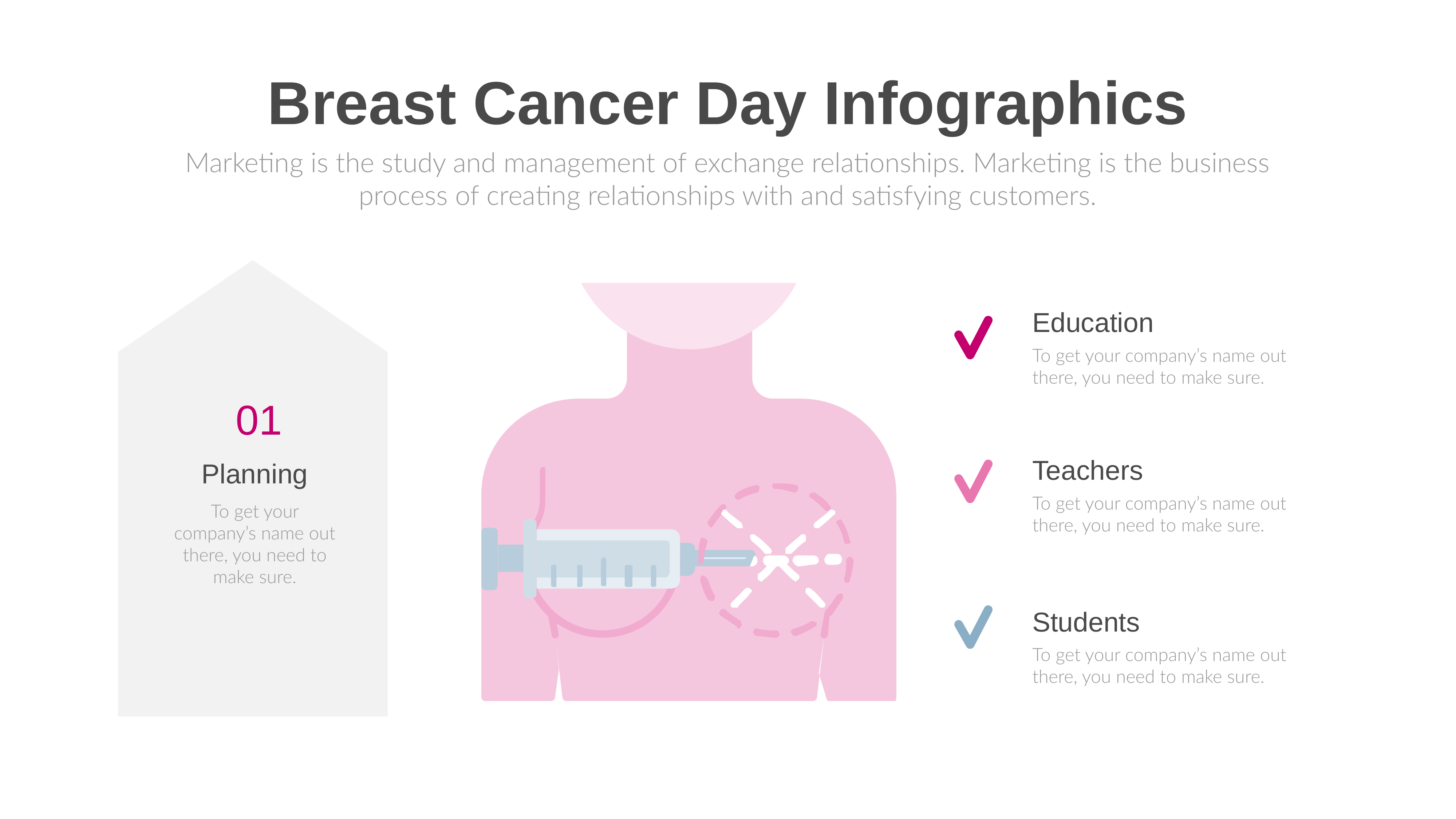

Breast Cancer Day Infographics
Marketing is the study and management of exchange relationships. Marketing is the business process of creating relationships with and satisfying customers.

Education

To get your company’s name out there, you need to make sure.

01
Teachers
Planning

To get your company’s name out there, you need to make sure.
To get your company’s name out there, you need to make sure.
Students

To get your company’s name out there, you need to make sure.